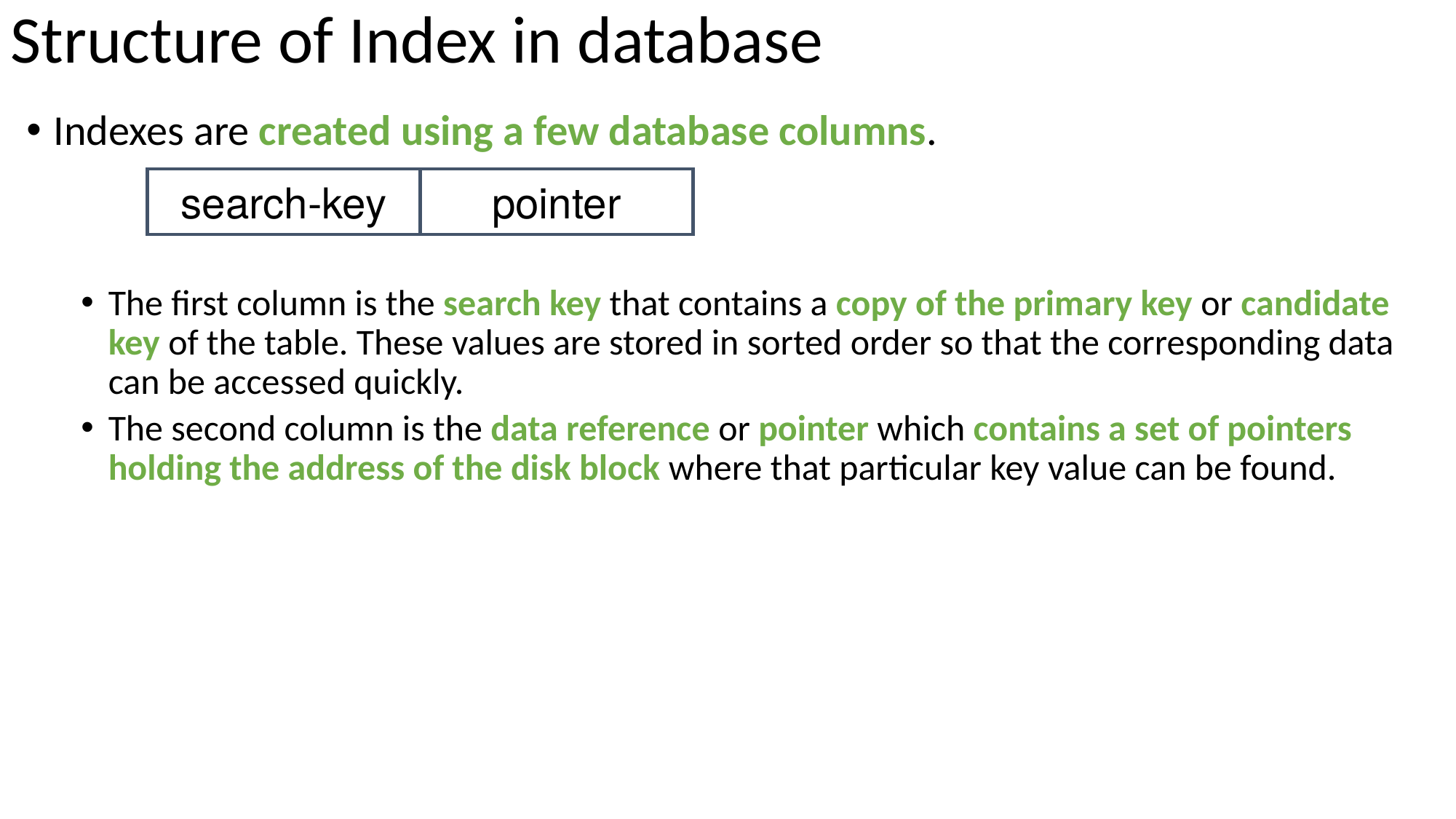

Structure of Index in database
Indexes are created using a few database columns.

The first column is the search key that contains a copy of the primary key or candidate key of the table. These values are stored in sorted order so that the corresponding data can be accessed quickly.
The second column is the data reference or pointer which contains a set of pointers holding the address of the disk block where that particular key value can be found.

search-key
pointer